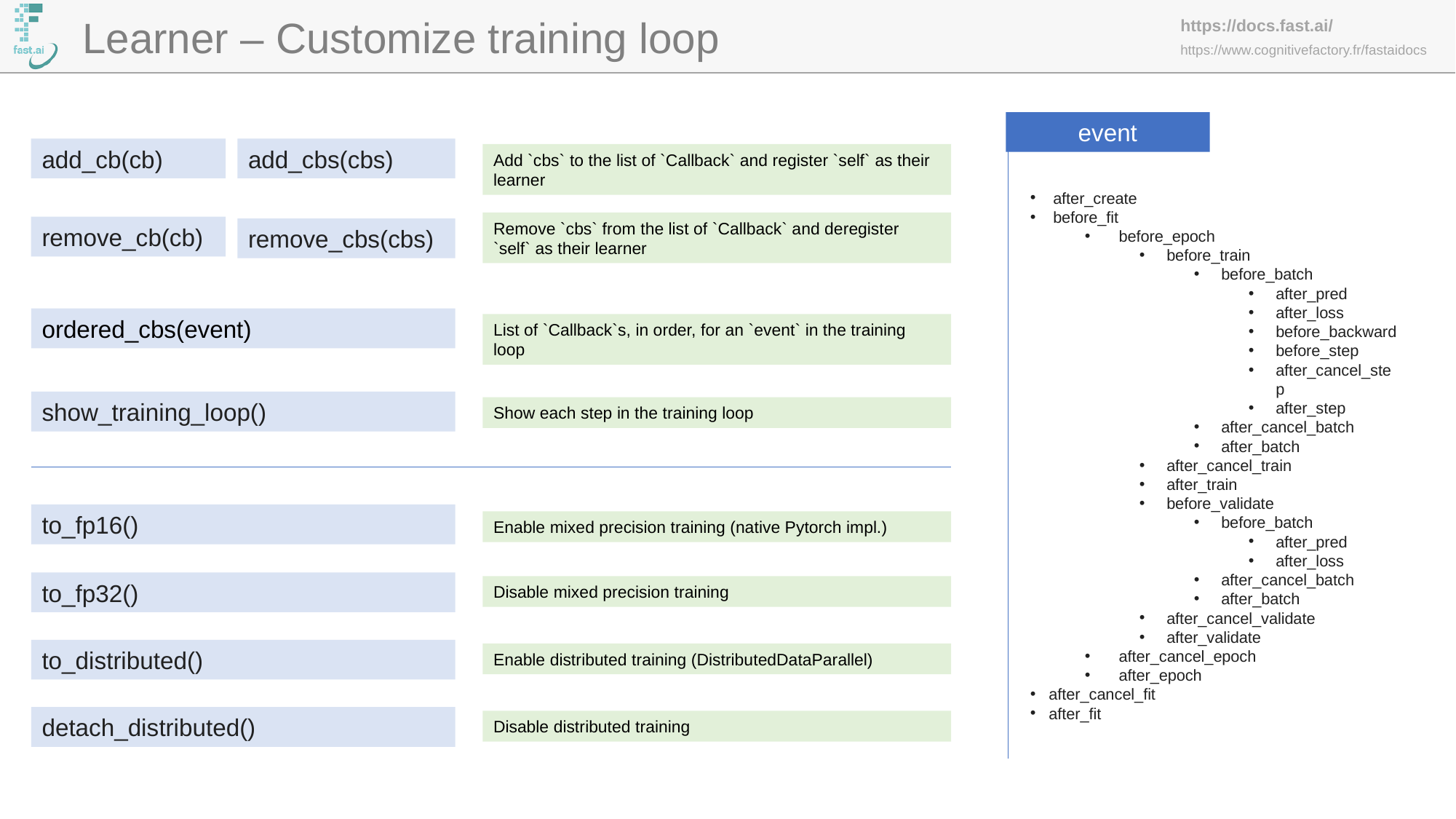

Learner – Customize training loop
event
add_cb(cb)
add_cbs(cbs)
Add `cbs` to the list of `Callback` and register `self` as their learner
    after_create
    before_fit
before_epoch
before_train
before_batch
after_pred
after_loss
before_backward
before_step
after_cancel_step
after_step
after_cancel_batch
after_batch
after_cancel_train
after_train
before_validate
before_batch
after_pred
after_loss
after_cancel_batch
after_batch
after_cancel_validate
after_validate
after_cancel_epoch
after_epoch
   after_cancel_fit
   after_fit
Remove `cbs` from the list of `Callback` and deregister `self` as their learner
remove_cb(cb)
remove_cbs(cbs)
ordered_cbs(event)
List of `Callback`s, in order, for an `event` in the training loop
show_training_loop()
Show each step in the training loop
to_fp16()
Enable mixed precision training (native Pytorch impl.)
to_fp32()
Disable mixed precision training
to_distributed()
Enable distributed training (DistributedDataParallel)
detach_distributed()
Disable distributed training